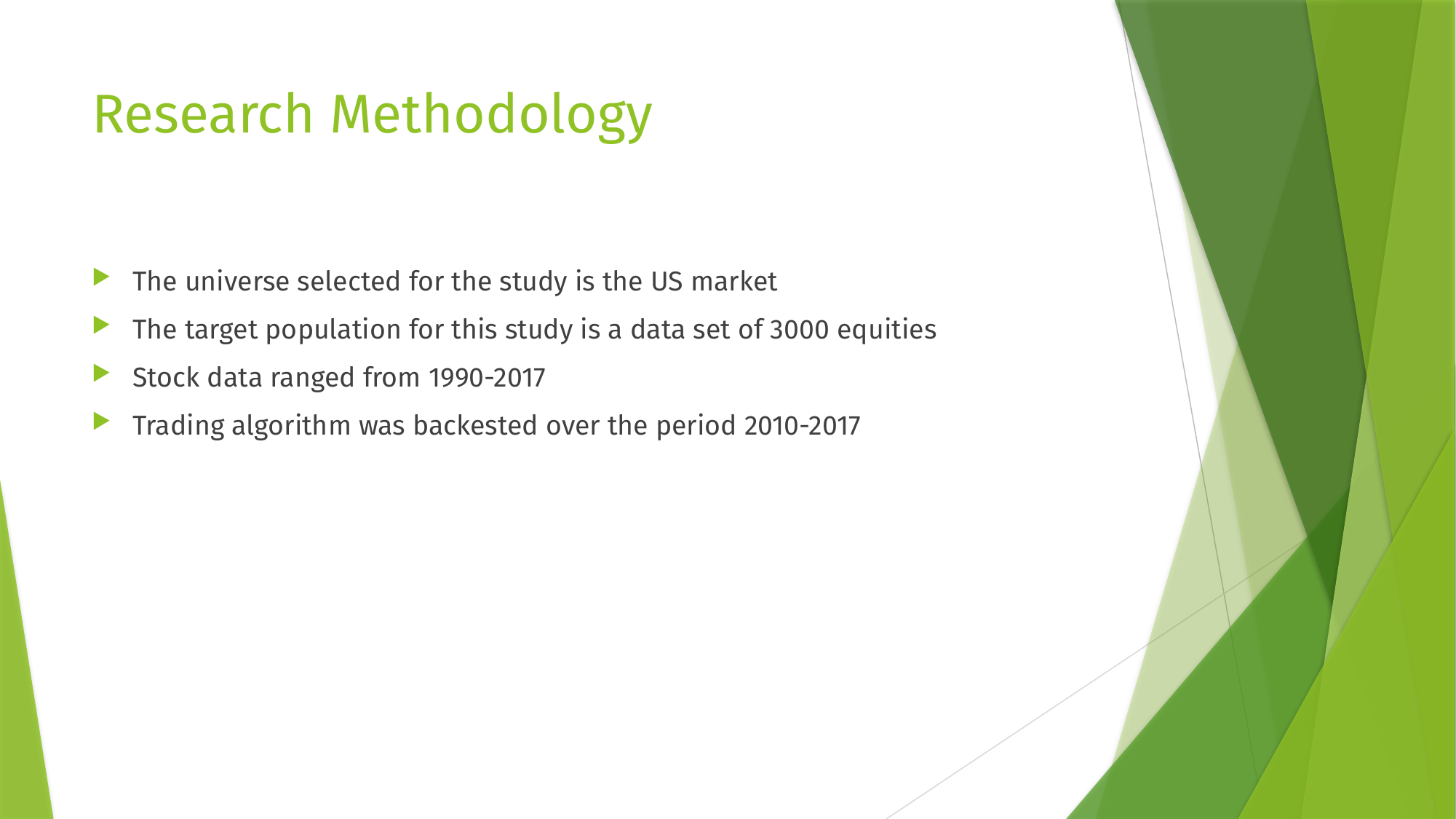

# Research Methodology
The universe selected for the study is the US market
The target population for this study is a data set of 3000 equities
Stock data ranged from 1990-2017
Trading algorithm was backested over the period 2010-2017